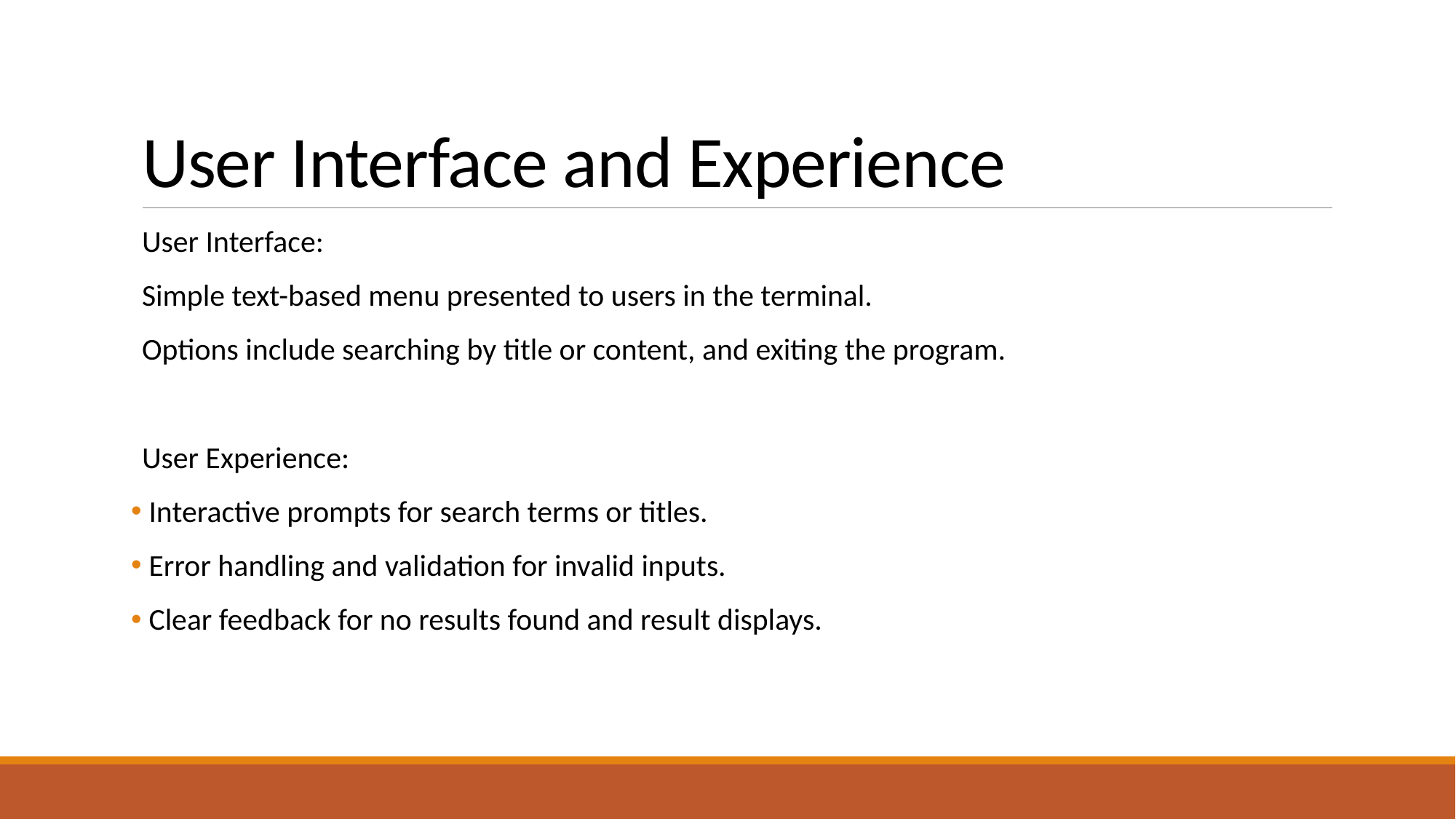

# User Interface and Experience
User Interface:
Simple text-based menu presented to users in the terminal.
Options include searching by title or content, and exiting the program.

User Experience:
 Interactive prompts for search terms or titles.
 Error handling and validation for invalid inputs.
 Clear feedback for no results found and result displays.